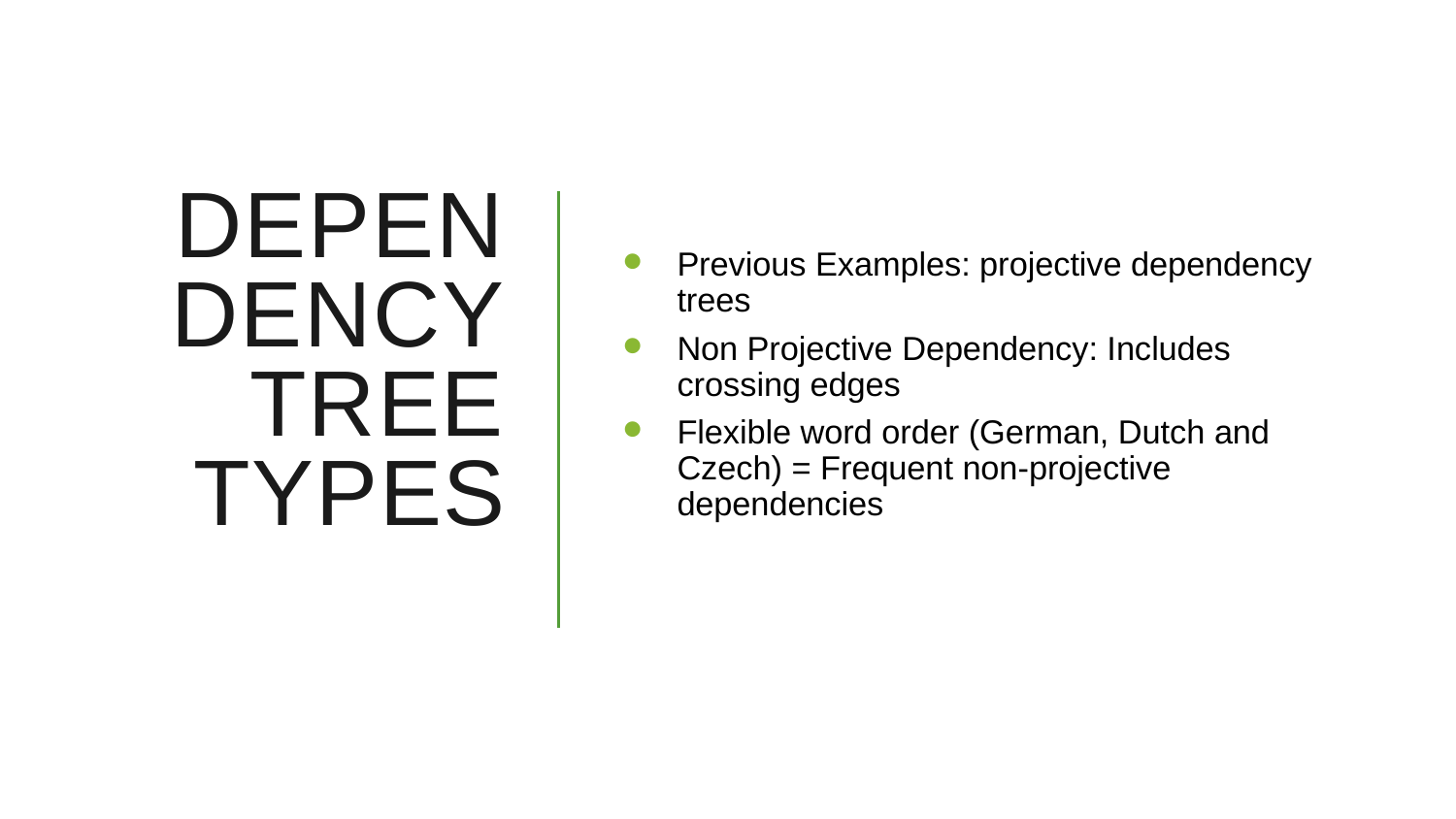

# Dependency Tree Types

Previous Examples: projective dependency trees
Non Projective Dependency: Includes crossing edges
Flexible word order (German, Dutch and Czech) = Frequent non-projective dependencies